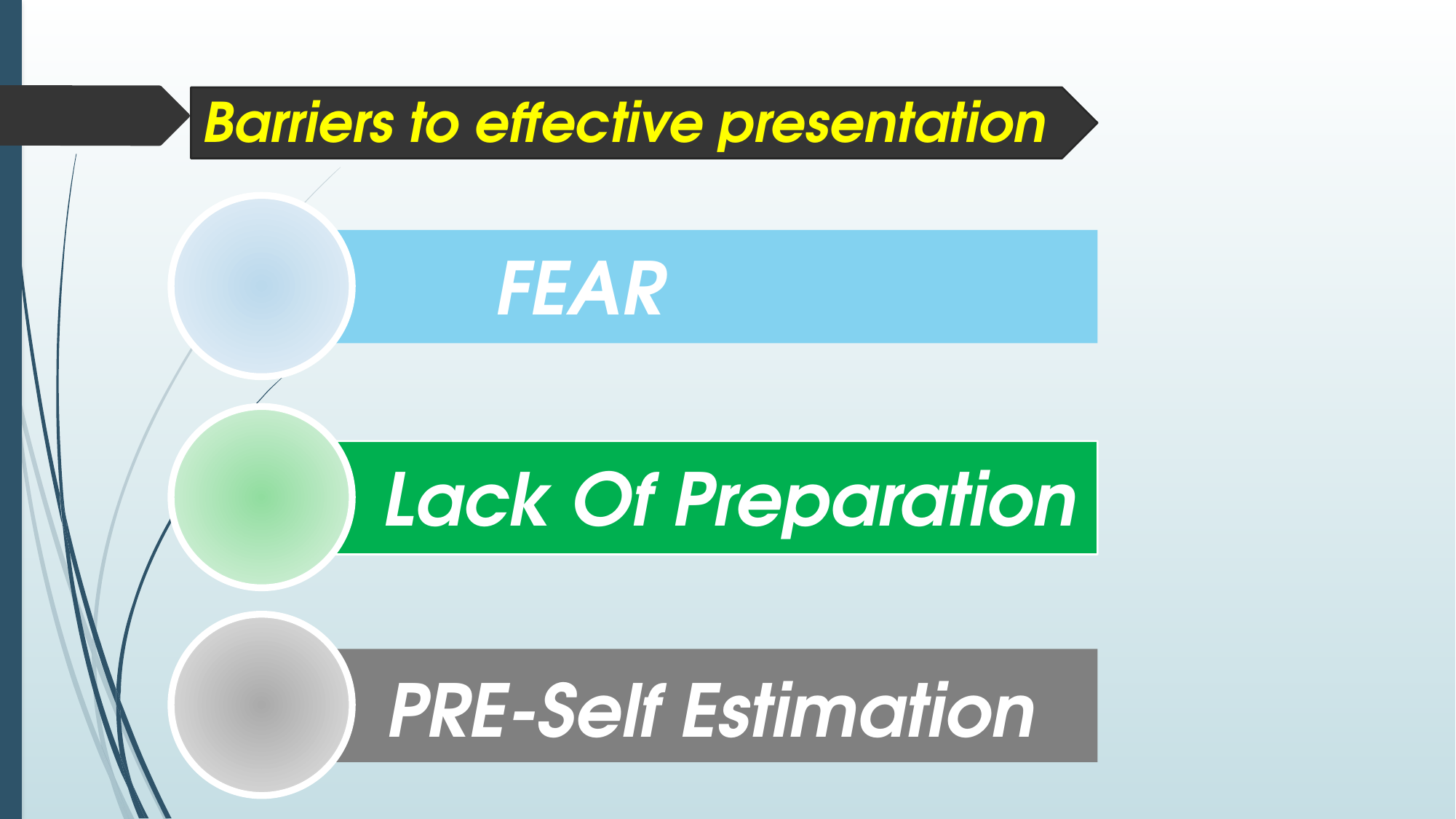

# Barriers to effective presentation

FEAR

Lack Of Preparation

PRE-Self Estimation